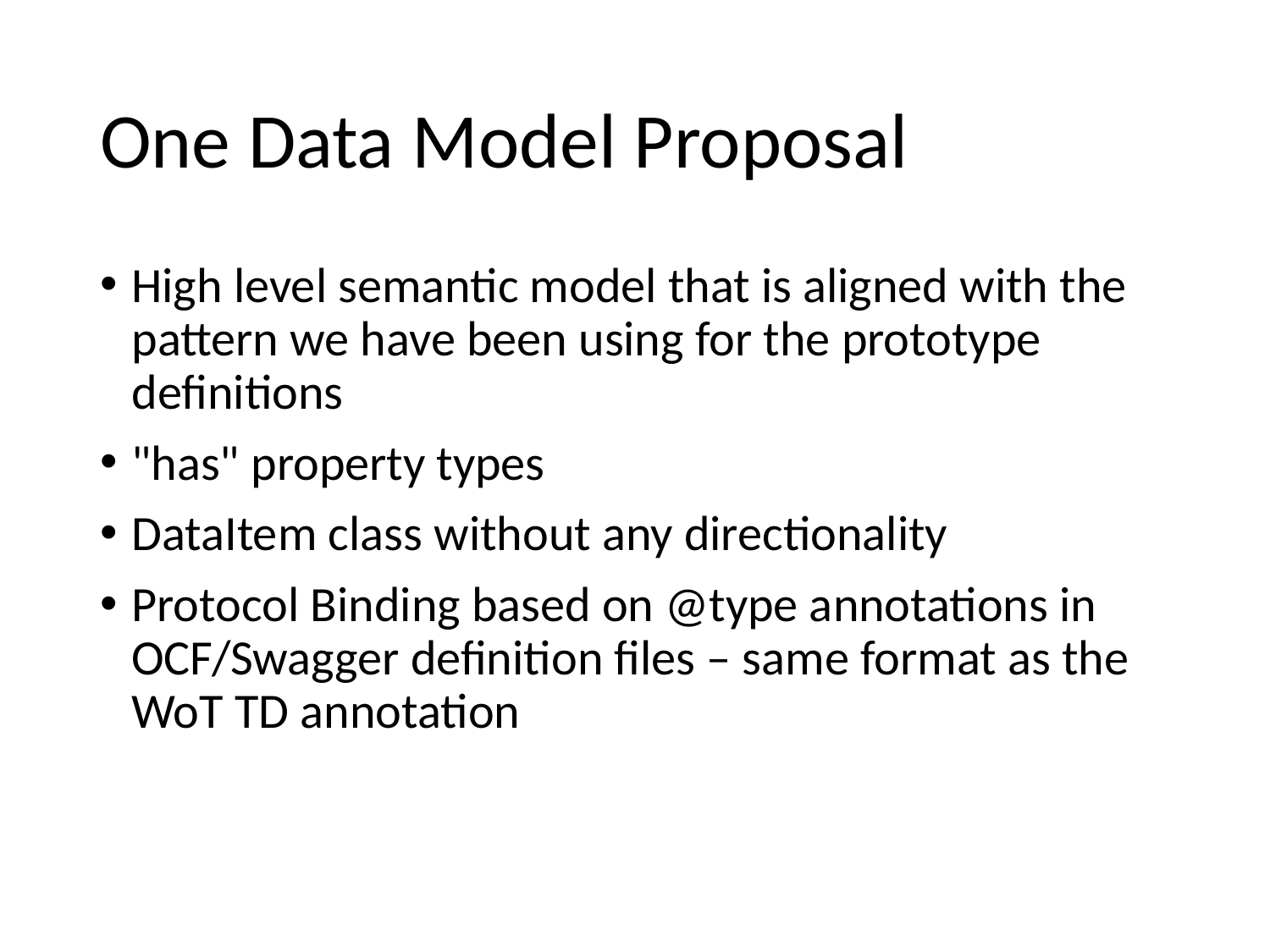

# One Data Model Proposal
High level semantic model that is aligned with the pattern we have been using for the prototype definitions
"has" property types
DataItem class without any directionality
Protocol Binding based on @type annotations in OCF/Swagger definition files – same format as the WoT TD annotation